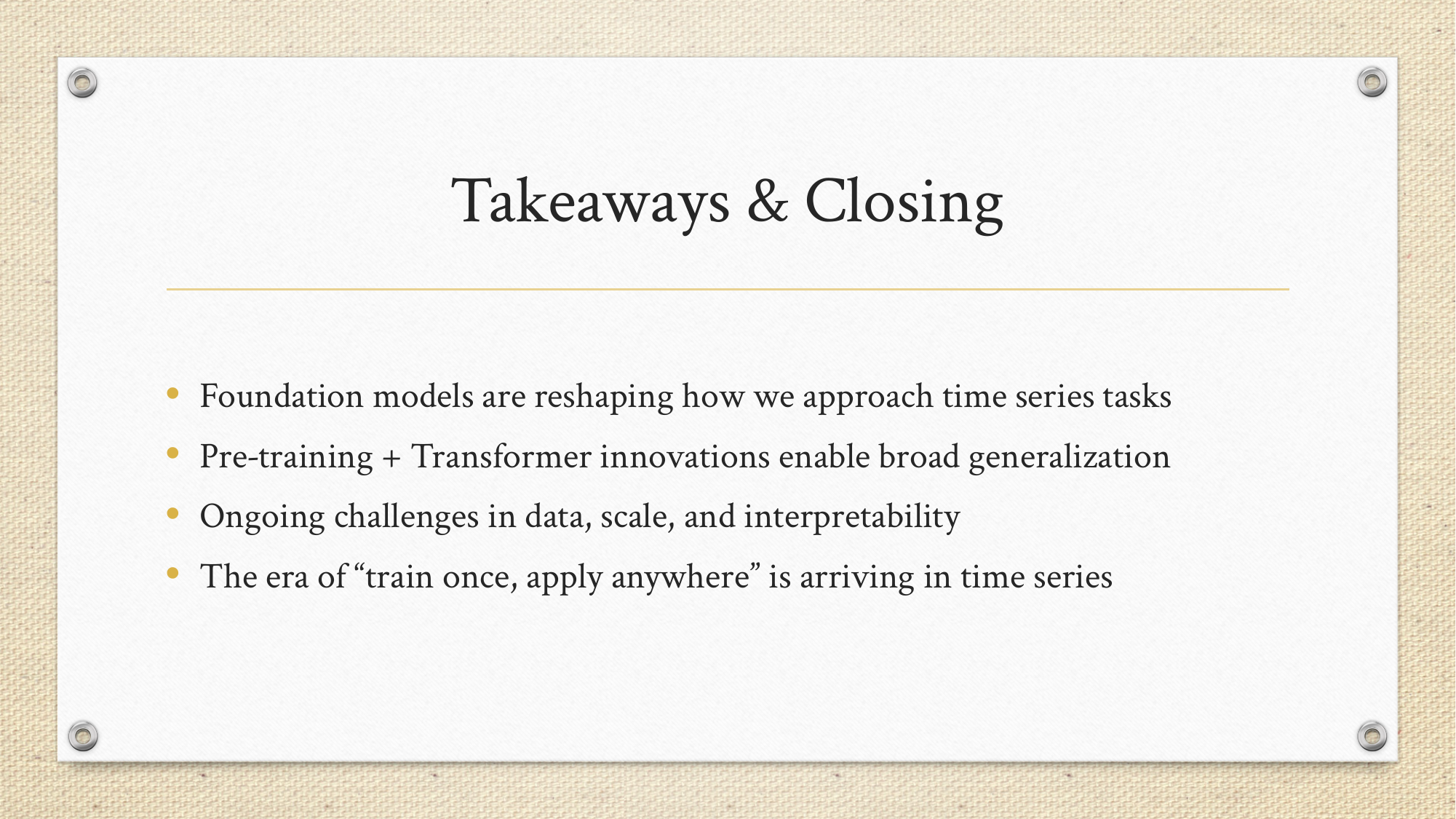

# Takeaways & Closing

Foundation models are reshaping how we approach time series tasks
Pre‑training + Transformer innovations enable broad generalization
Ongoing challenges in data, scale, and interpretability
The era of “train once, apply anywhere” is arriving in time series